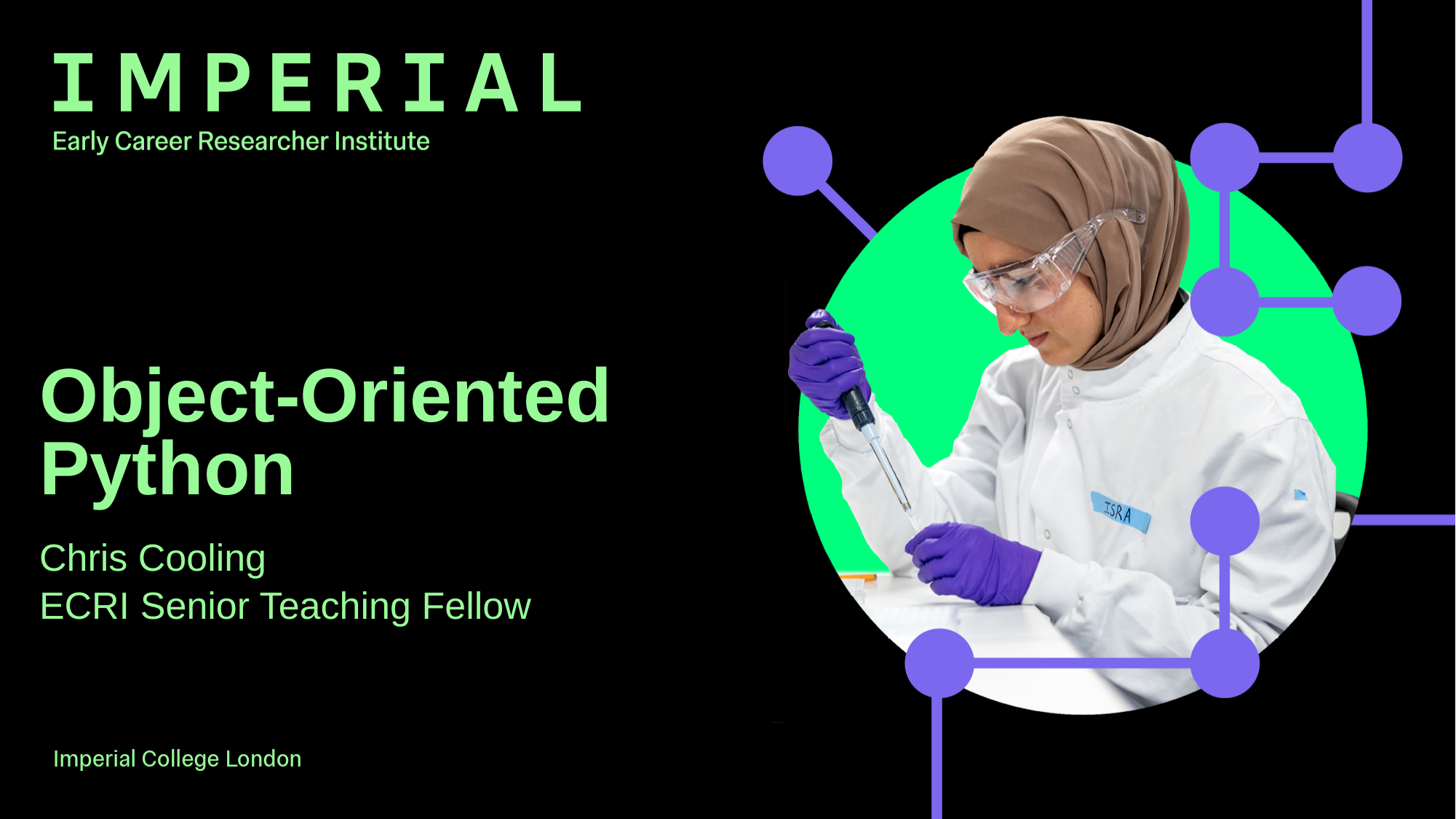

# Object-Oriented Python
Chris Cooling
ECRI Senior Teaching Fellow